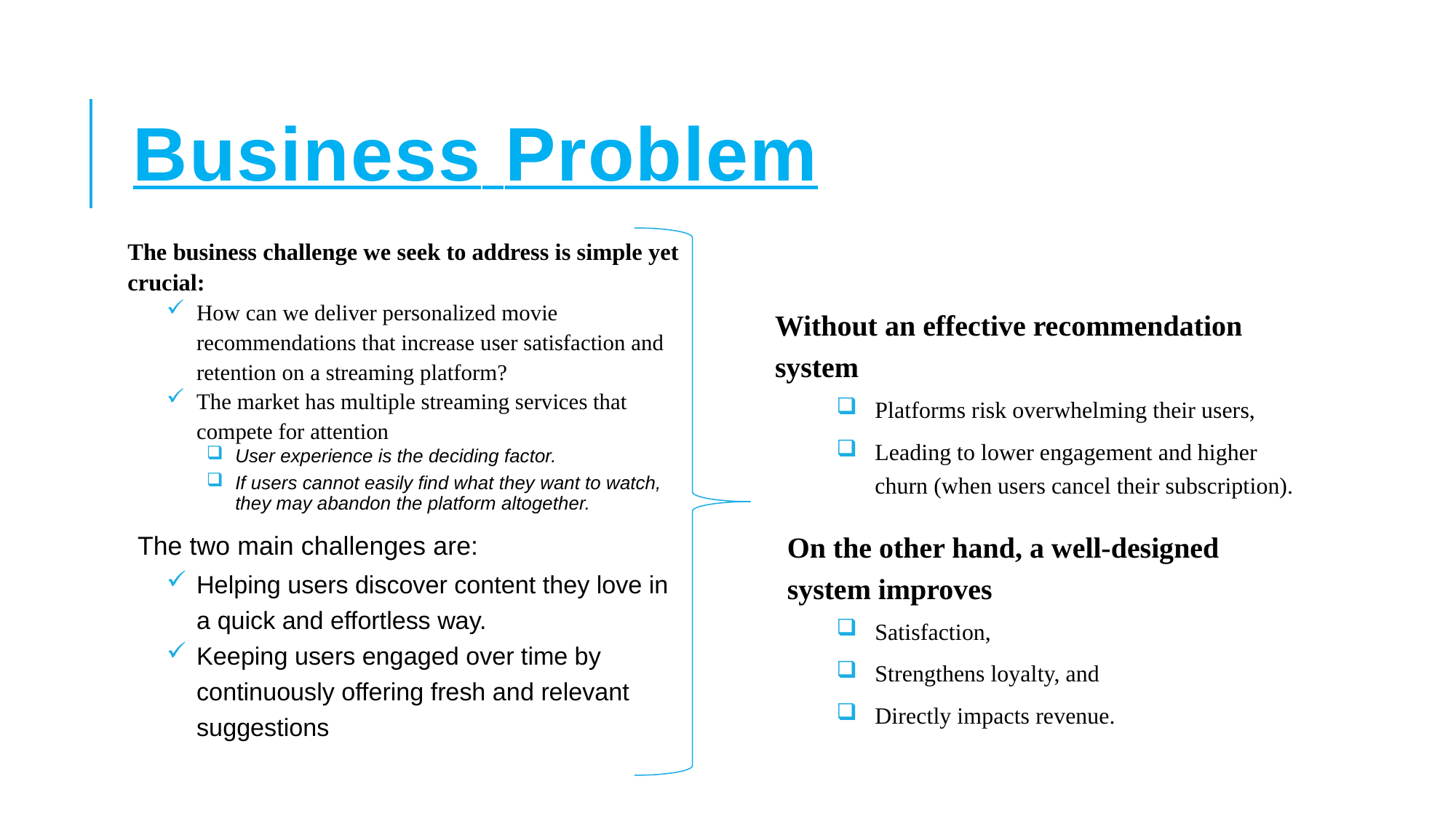

# Business Problem
The business challenge we seek to address is simple yet crucial:
How can we deliver personalized movie recommendations that increase user satisfaction and retention on a streaming platform?
The market has multiple streaming services that compete for attention
User experience is the deciding factor.
If users cannot easily find what they want to watch, they may abandon the platform altogether.
The two main challenges are:
Helping users discover content they love in a quick and effortless way.
Keeping users engaged over time by continuously offering fresh and relevant suggestions

Without an effective recommendation system
Platforms risk overwhelming their users,
Leading to lower engagement and higher churn (when users cancel their subscription).
On the other hand, a well-designed system improves
Satisfaction,
Strengthens loyalty, and
Directly impacts revenue.